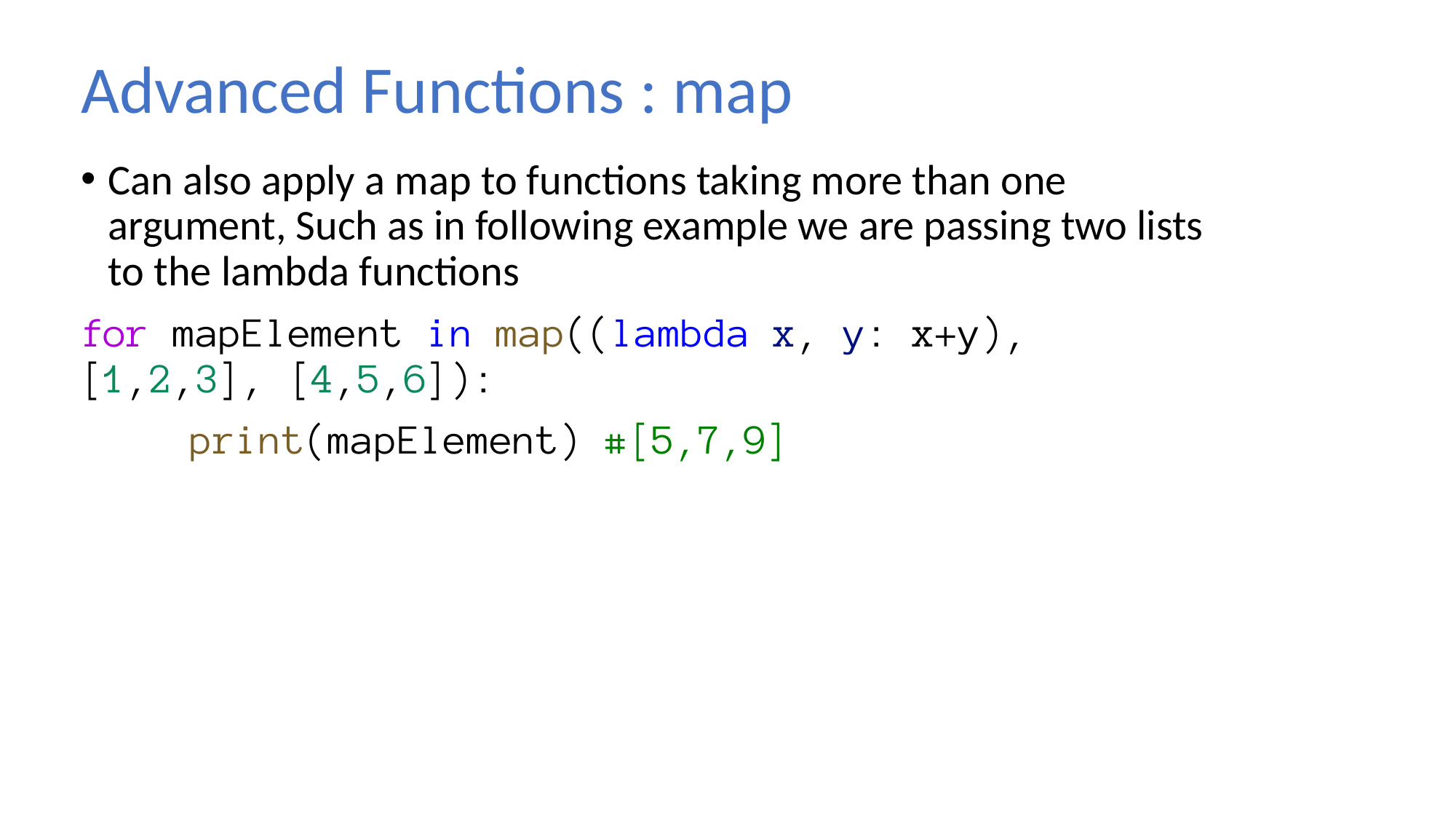

# Advanced Functions : map
Can also apply a map to functions taking more than one argument, Such as in following example we are passing two lists to the lambda functions
for mapElement in map((lambda x, y: x+y), [1,2,3], [4,5,6]):
	print(mapElement) #[5,7,9]